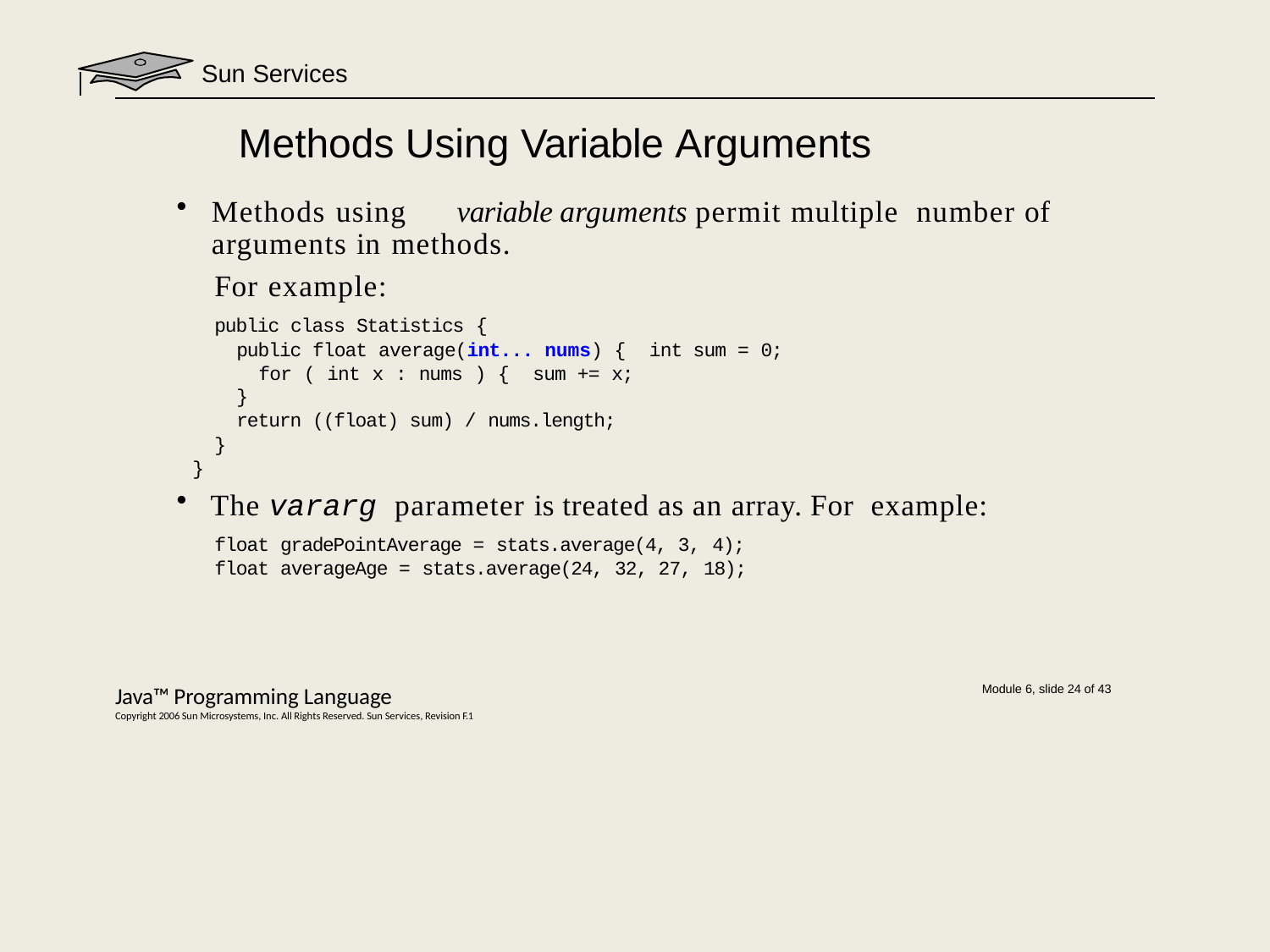

Sun Services

# Methods Using Variable Arguments
Methods using	variable arguments permit multiple  number of arguments in methods.
For example:
public class Statistics {
public float average(int... nums) {  int sum = 0;
for ( int x : nums ) {  sum += x;
}
return ((float) sum) / nums.length;
}
}
The vararg parameter is treated as an array. For  example:
float gradePointAverage = stats.average(4, 3, 4);
float averageAge = stats.average(24, 32, 27, 18);
Java™ Programming Language
Copyright 2006 Sun Microsystems, Inc. All Rights Reserved. Sun Services, Revision F.1
Module 6, slide 24 of 43